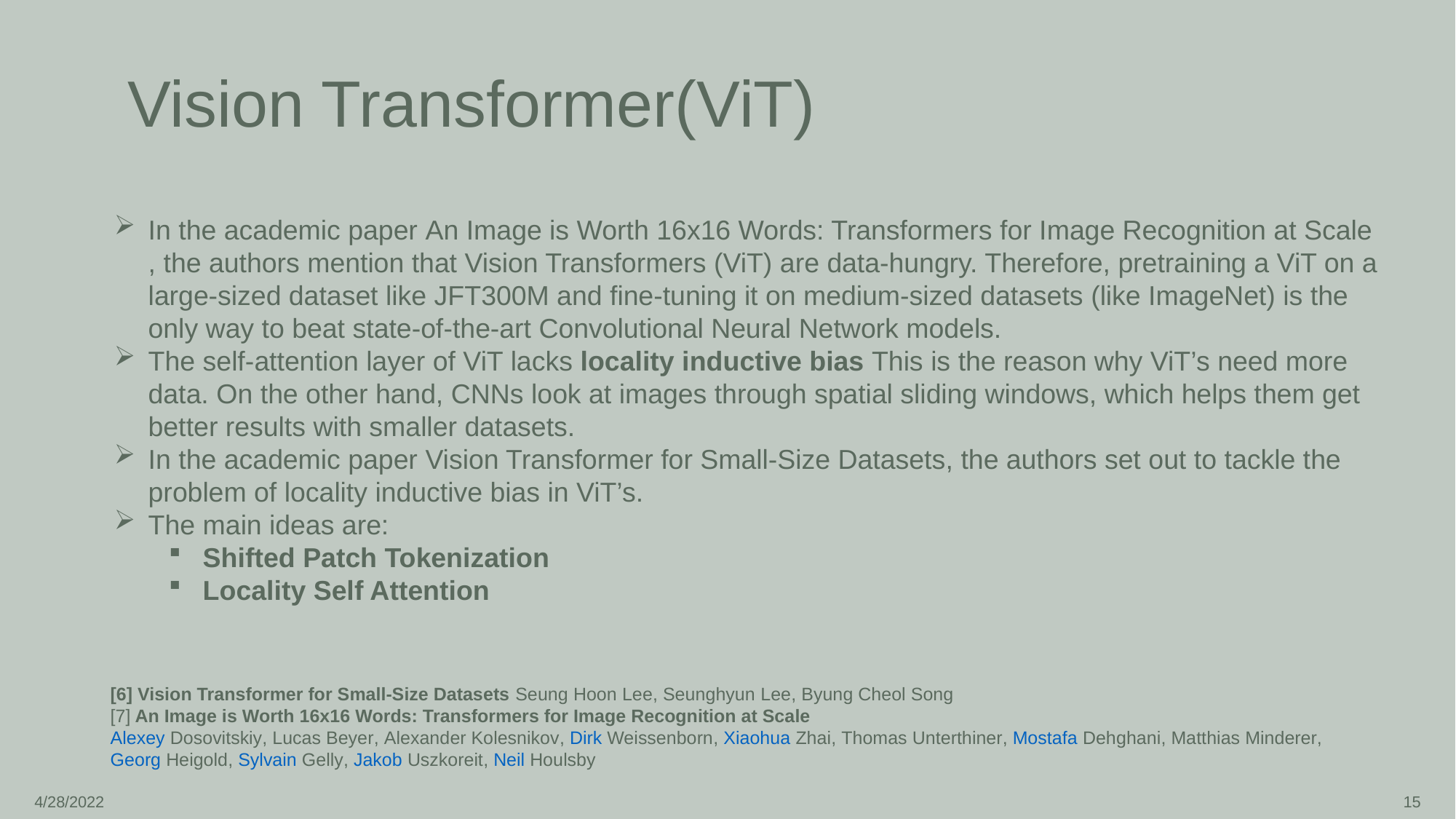

# Vision Transformer(ViT)
In the academic paper An Image is Worth 16x16 Words: Transformers for Image Recognition at Scale, the authors mention that Vision Transformers (ViT) are data-hungry. Therefore, pretraining a ViT on a large-sized dataset like JFT300M and fine-tuning it on medium-sized datasets (like ImageNet) is the only way to beat state-of-the-art Convolutional Neural Network models.
The self-attention layer of ViT lacks locality inductive bias This is the reason why ViT’s need more data. On the other hand, CNNs look at images through spatial sliding windows, which helps them get better results with smaller datasets.
In the academic paper Vision Transformer for Small-Size Datasets, the authors set out to tackle the problem of locality inductive bias in ViT’s.
The main ideas are:
Shifted Patch Tokenization
Locality Self Attention

[6] Vision Transformer for Small-Size Datasets Seung Hoon Lee, Seunghyun Lee, Byung Cheol Song
[7] An Image is Worth 16x16 Words: Transformers for Image Recognition at Scale
Alexey Dosovitskiy, Lucas Beyer, Alexander Kolesnikov, Dirk Weissenborn, Xiaohua Zhai, Thomas Unterthiner, Mostafa Dehghani, Matthias Minderer, Georg Heigold, Sylvain Gelly, Jakob Uszkoreit, Neil Houlsby

4/28/2022
15